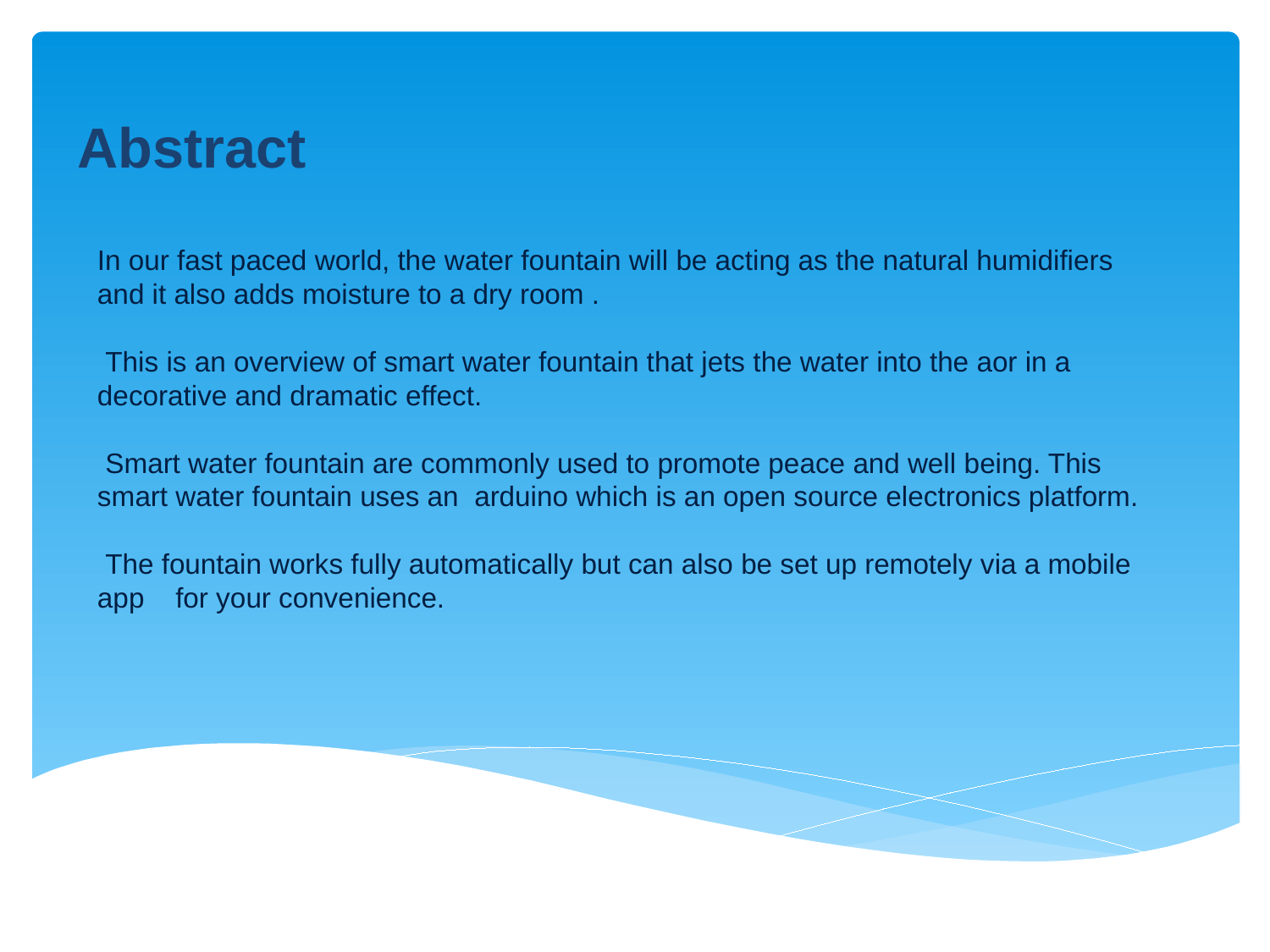

Abstract
In our fast paced world, the water fountain will be acting as the natural humidifiers and it also adds moisture to a dry room .

 This is an overview of smart water fountain that jets the water into the aor in a decorative and dramatic effect.

 Smart water fountain are commonly used to promote peace and well being. This smart water fountain uses an  arduino which is an open source electronics platform.

 The fountain works fully automatically but can also be set up remotely via a mobile app    for your convenience.